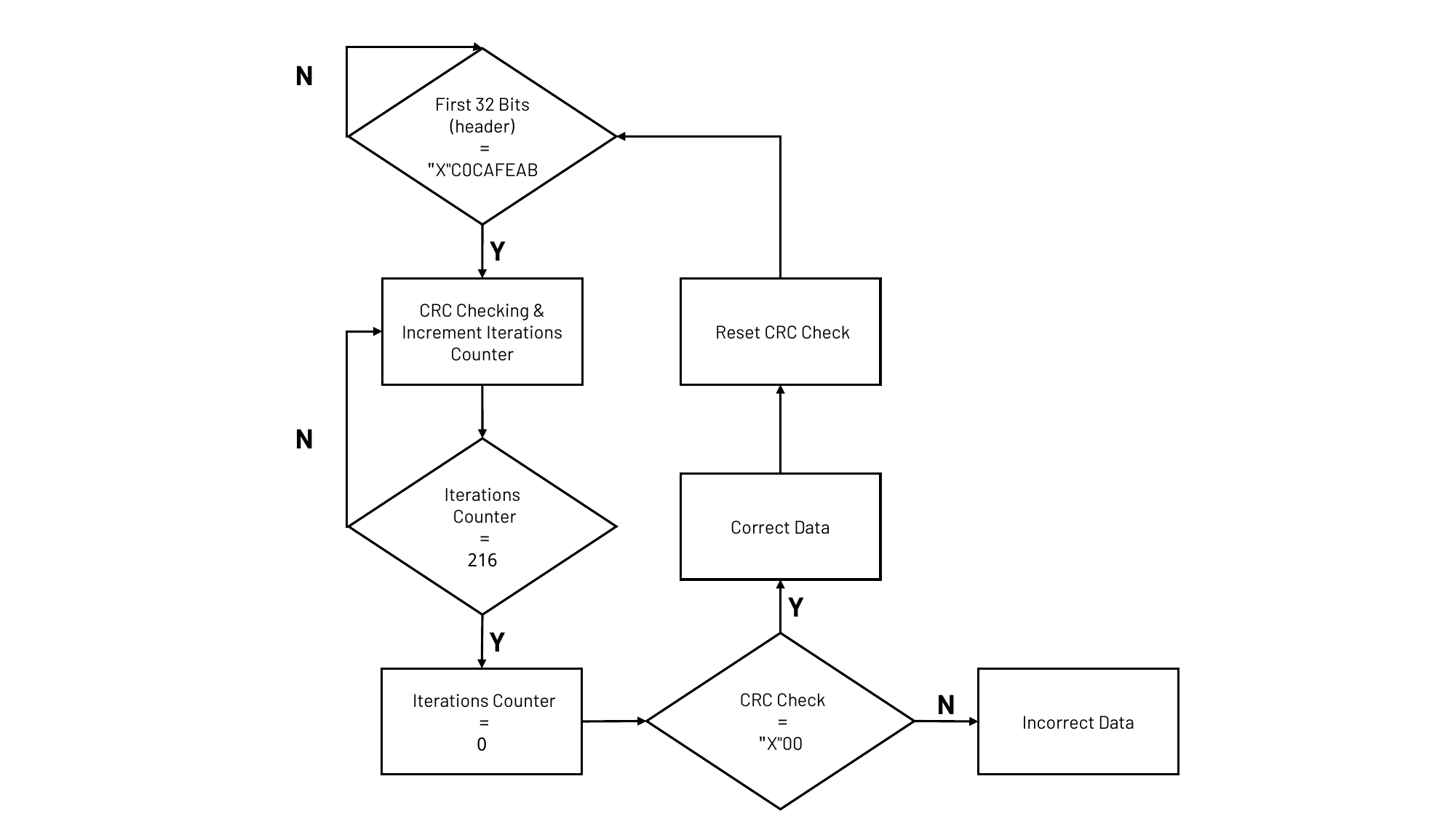

First 32 Bits (header)
=
X"C0CAFEAB"
N
Y
CRC Checking & Increment Iterations Counter
Reset CRC Check
N
Iterations Counter
=
216
Correct Data
Y
Y
CRC Check
=
X"00"
Iterations Counter
=
0
Incorrect Data
N